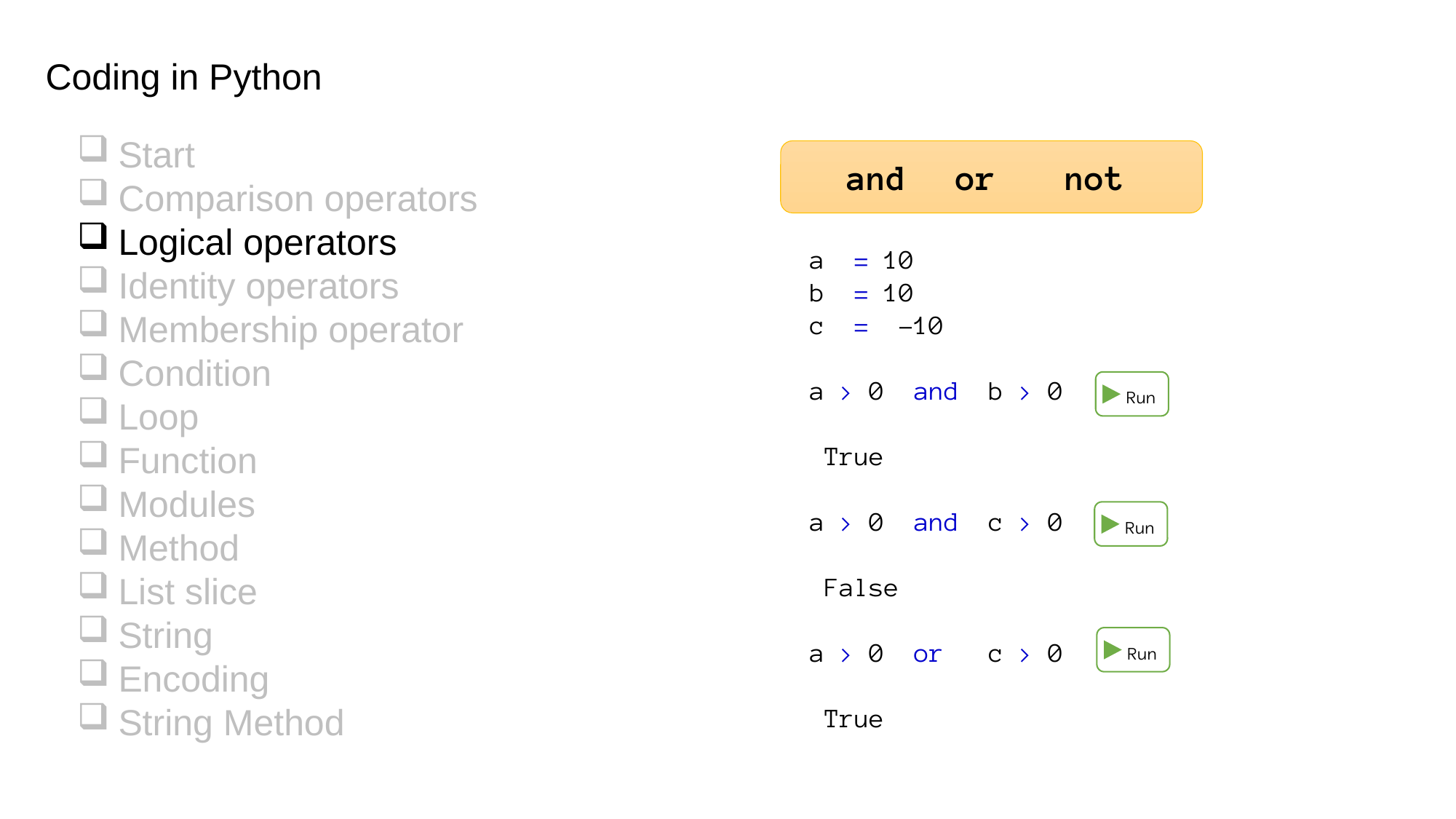

Coding in Python
Start
Comparison operators
Logical operators
Identity operators
Membership operator
Condition
Loop
Function
Modules
Method
List slice
String
Encoding
String Method

and	or	not
a  = 10
b  = 10
c  =  -10

a > 0  and  b > 0

 True

a > 0  and  c > 0

 False

a > 0  or   c > 0

 True

Run

a = 10
b = 10
c = -10

Run

Run